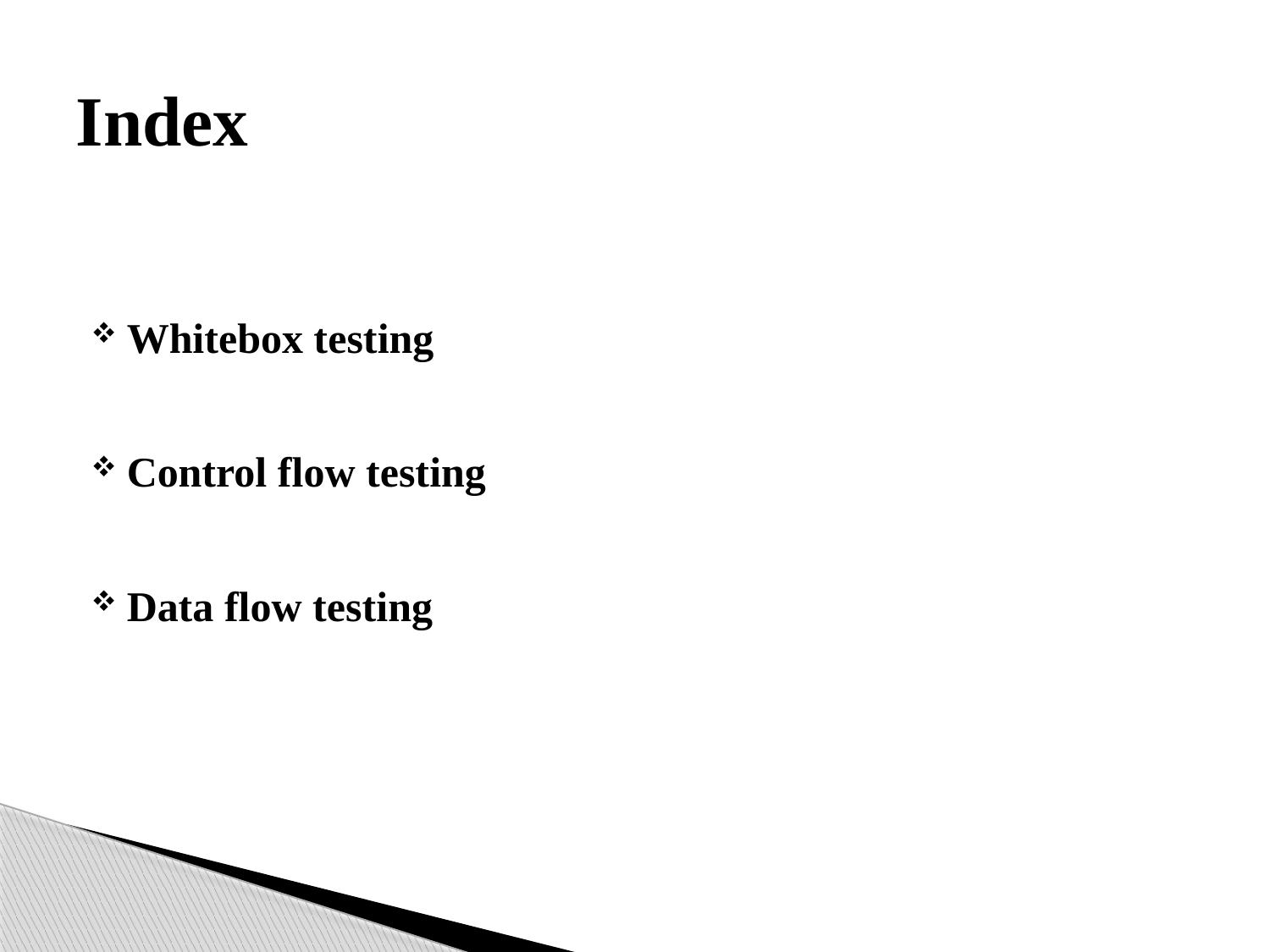

# Index
Whitebox testing
Control flow testing
Data flow testing